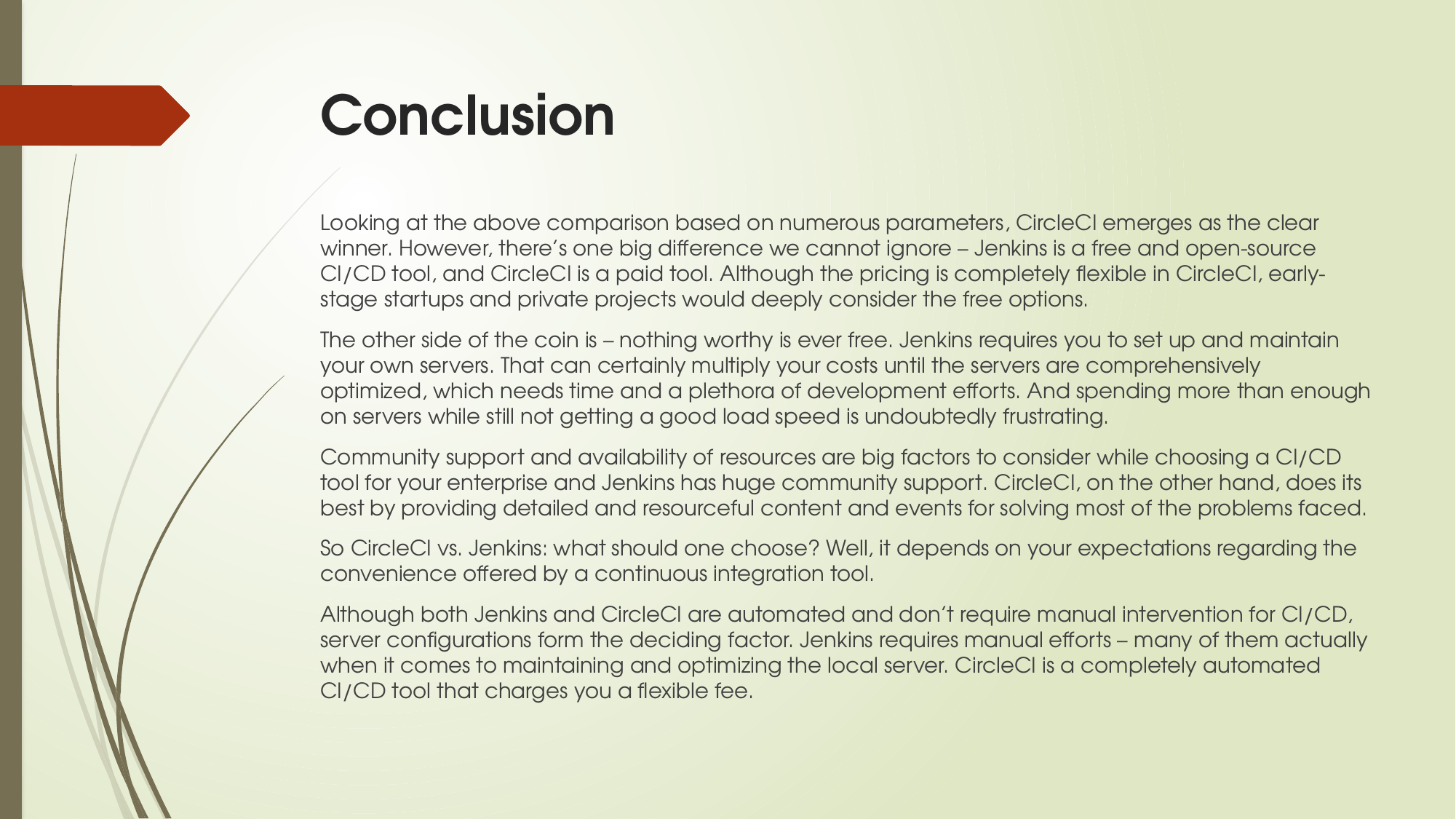

# Conclusion
Looking at the above comparison based on numerous parameters, CircleCI emerges as the clear winner. However, there’s one big difference we cannot ignore – Jenkins is a free and open-source CI/CD tool, and CircleCI is a paid tool. Although the pricing is completely flexible in CircleCI, early-stage startups and private projects would deeply consider the free options.
The other side of the coin is – nothing worthy is ever free. Jenkins requires you to set up and maintain your own servers. That can certainly multiply your costs until the servers are comprehensively optimized, which needs time and a plethora of development efforts. And spending more than enough on servers while still not getting a good load speed is undoubtedly frustrating.
Community support and availability of resources are big factors to consider while choosing a CI/CD tool for your enterprise and Jenkins has huge community support. CircleCI, on the other hand, does its best by providing detailed and resourceful content and events for solving most of the problems faced.
So CircleCI vs. Jenkins: what should one choose? Well, it depends on your expectations regarding the convenience offered by a continuous integration tool.
Although both Jenkins and CircleCI are automated and don’t require manual intervention for CI/CD, server configurations form the deciding factor. Jenkins requires manual efforts – many of them actually when it comes to maintaining and optimizing the local server. CircleCI is a completely automated CI/CD tool that charges you a flexible fee.